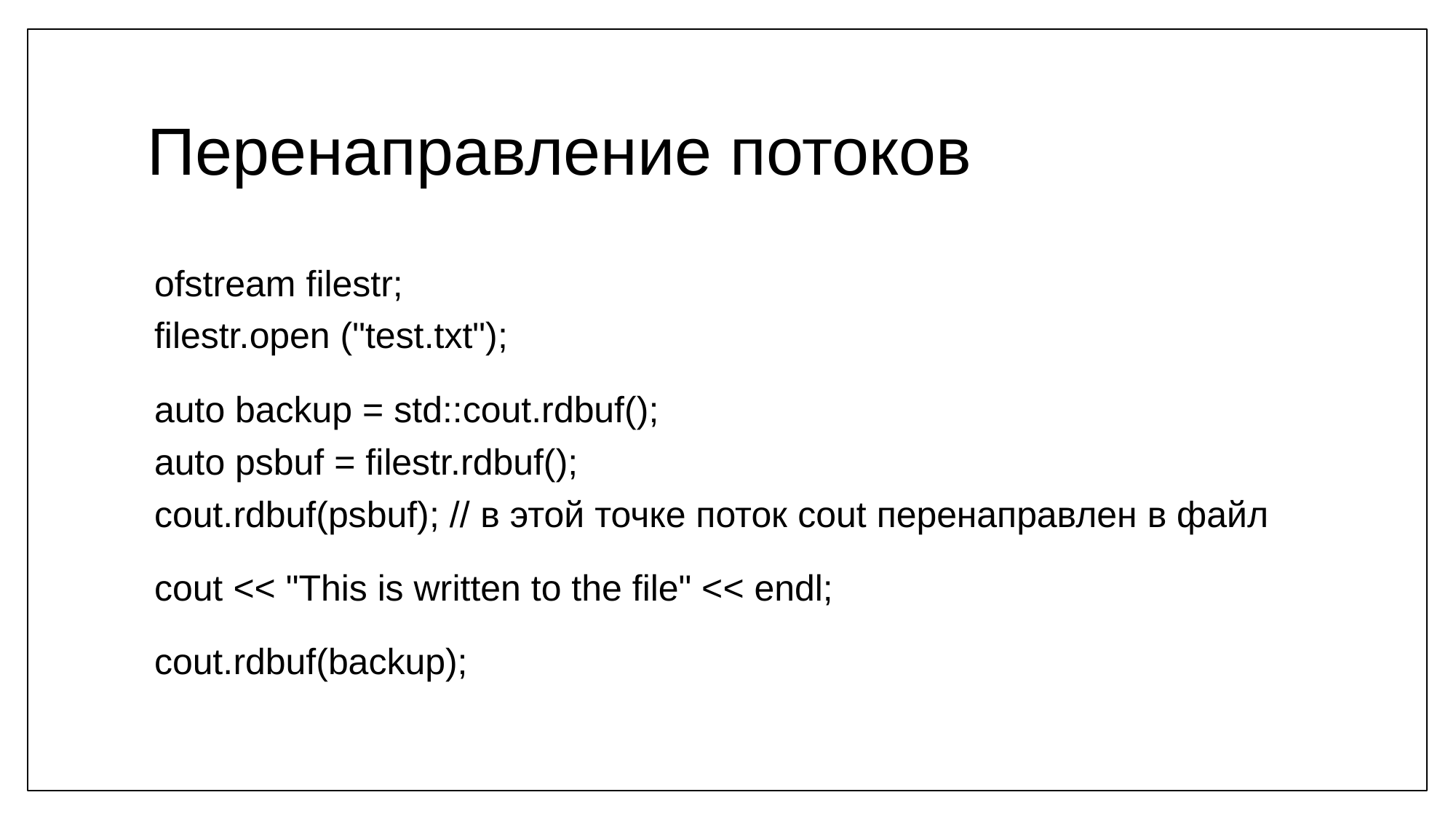

# Перенаправление потоков
ofstream filestr;
filestr.open ("test.txt");
auto backup = std::cout.rdbuf();
auto psbuf = filestr.rdbuf();
cout.rdbuf(psbuf); // в этой точке поток cout перенаправлен в файл
cout << "This is written to the file" << endl;
cout.rdbuf(backup);